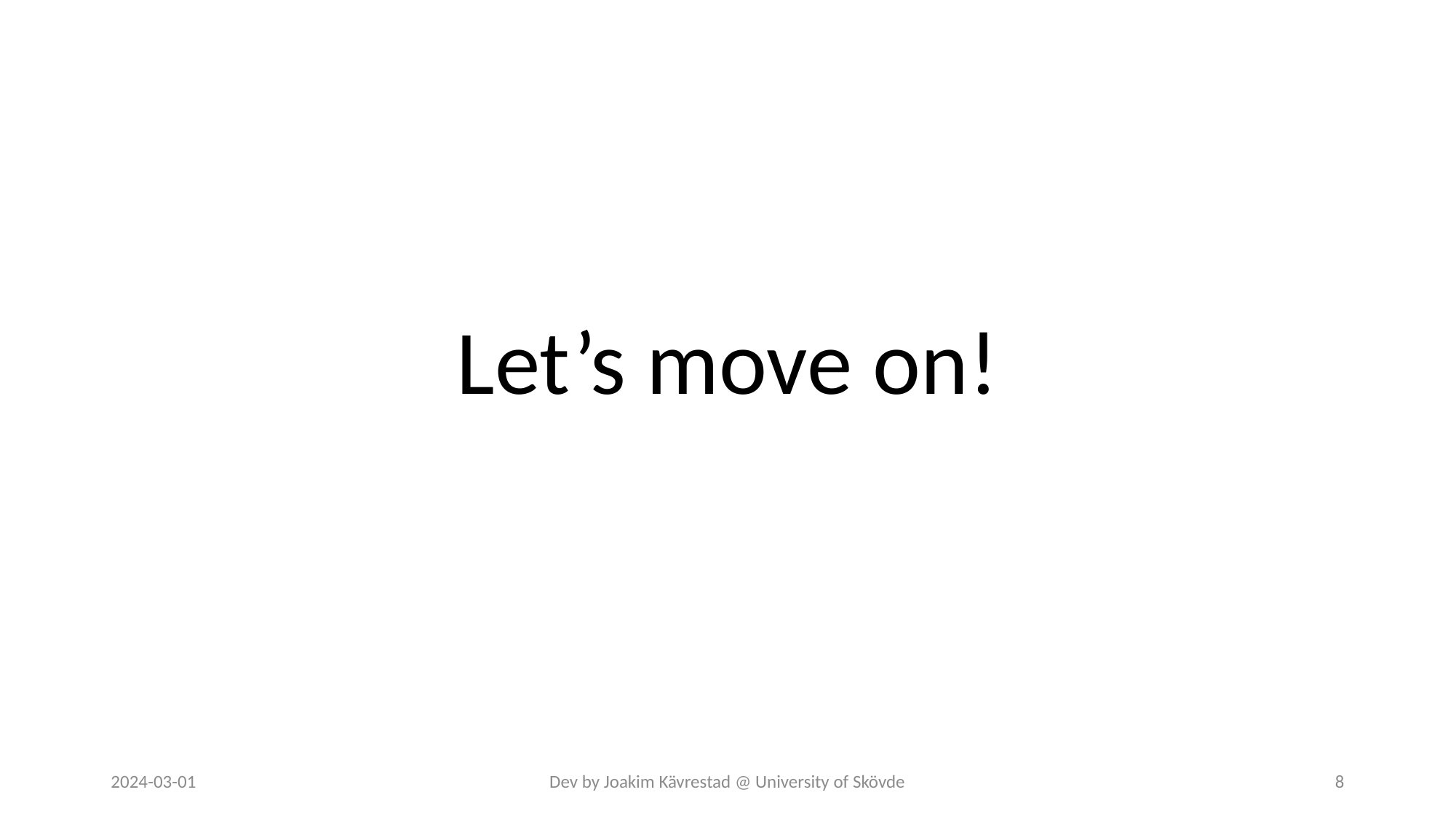

# Let’s move on!

2024-03-01
Dev by Joakim Kävrestad @ University of Skövde
8